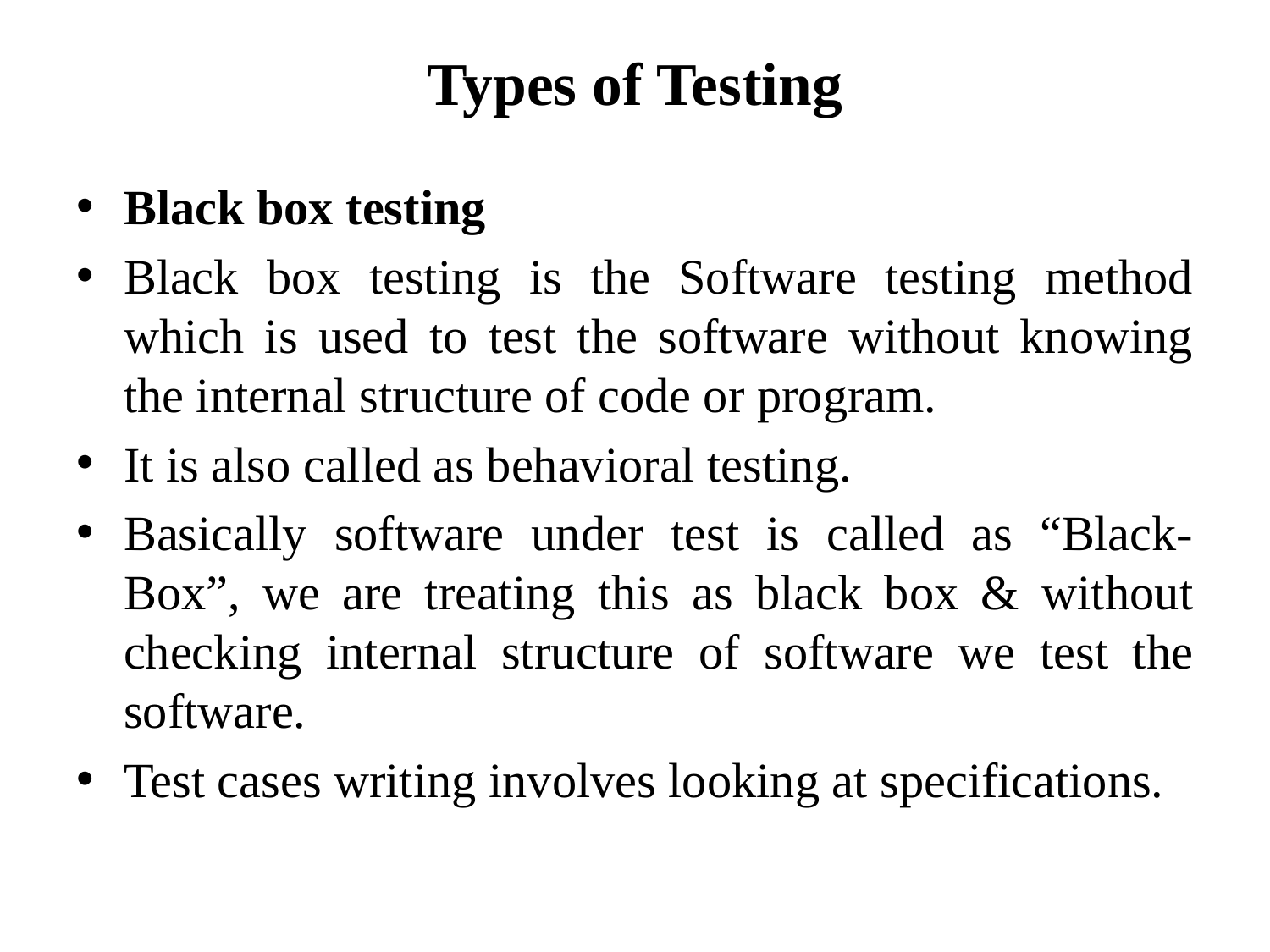

Types of Testing
Black box testing
Black box testing is the Software testing method which is used to test the software without knowing the internal structure of code or program.
It is also called as behavioral testing.
Basically software under test is called as “Black-Box”, we are treating this as black box & without checking internal structure of software we test the software.
Test cases writing involves looking at specifications.